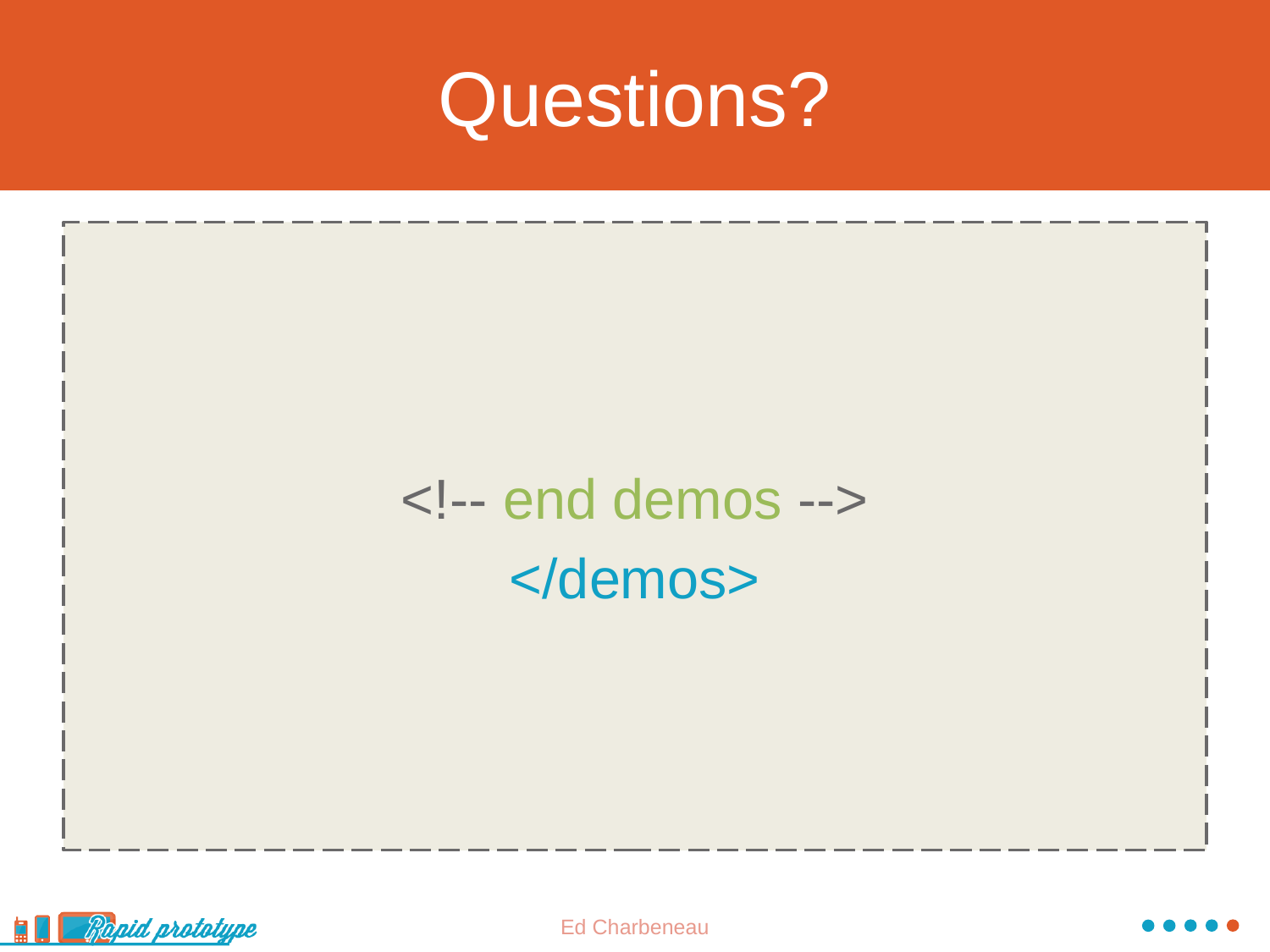

# Questions?
<!-- end demos -->
</demos>